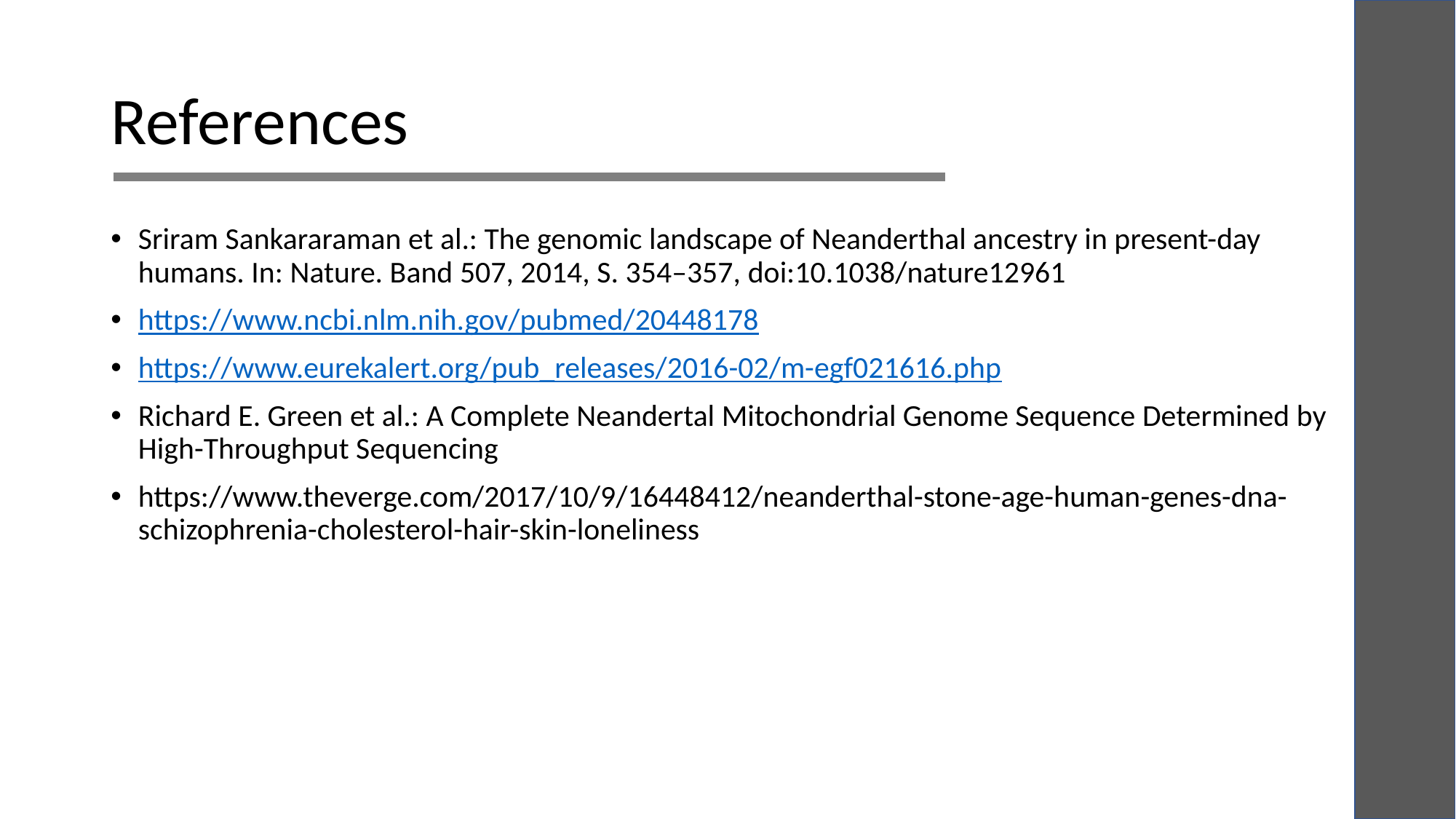

# References
Sriram Sankararaman et al.: The genomic landscape of Neanderthal ancestry in present-day humans. In: Nature. Band 507, 2014, S. 354–357, doi:10.1038/nature12961
https://www.ncbi.nlm.nih.gov/pubmed/20448178
https://www.eurekalert.org/pub_releases/2016-02/m-egf021616.php
Richard E. Green et al.: A Complete Neandertal Mitochondrial Genome Sequence Determined by High-Throughput Sequencing
https://www.theverge.com/2017/10/9/16448412/neanderthal-stone-age-human-genes-dna-schizophrenia-cholesterol-hair-skin-loneliness